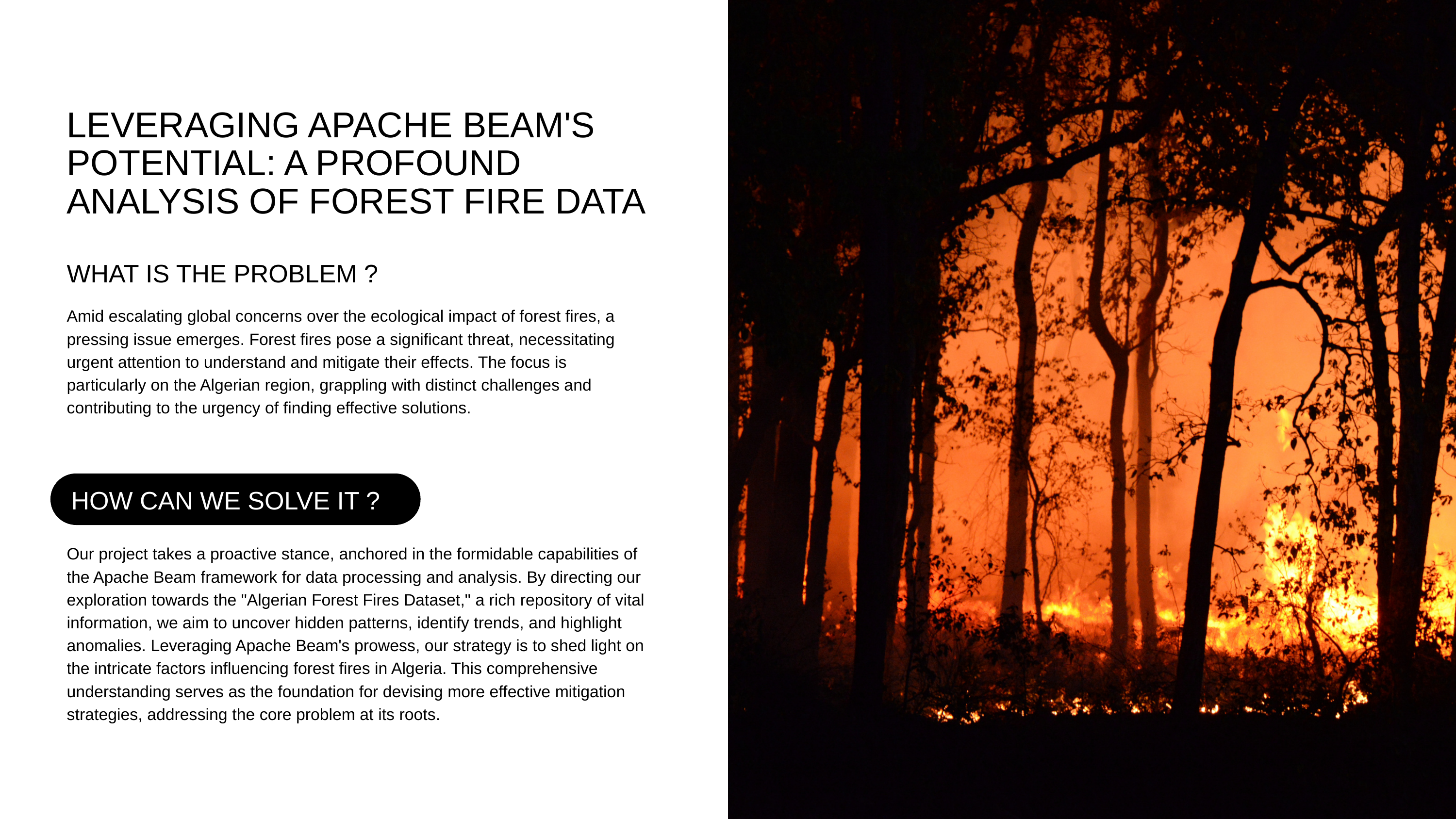

LEVERAGING APACHE BEAM'S POTENTIAL: A PROFOUND ANALYSIS OF FOREST FIRE DATA
WHAT IS THE PROBLEM ?
Amid escalating global concerns over the ecological impact of forest fires, a pressing issue emerges. Forest fires pose a significant threat, necessitating urgent attention to understand and mitigate their effects. The focus is particularly on the Algerian region, grappling with distinct challenges and contributing to the urgency of finding effective solutions.

HOW CAN WE SOLVE IT ?
Our project takes a proactive stance, anchored in the formidable capabilities of the Apache Beam framework for data processing and analysis. By directing our exploration towards the "Algerian Forest Fires Dataset," a rich repository of vital information, we aim to uncover hidden patterns, identify trends, and highlight anomalies. Leveraging Apache Beam's prowess, our strategy is to shed light on the intricate factors influencing forest fires in Algeria. This comprehensive understanding serves as the foundation for devising more effective mitigation strategies, addressing the core problem at its roots.